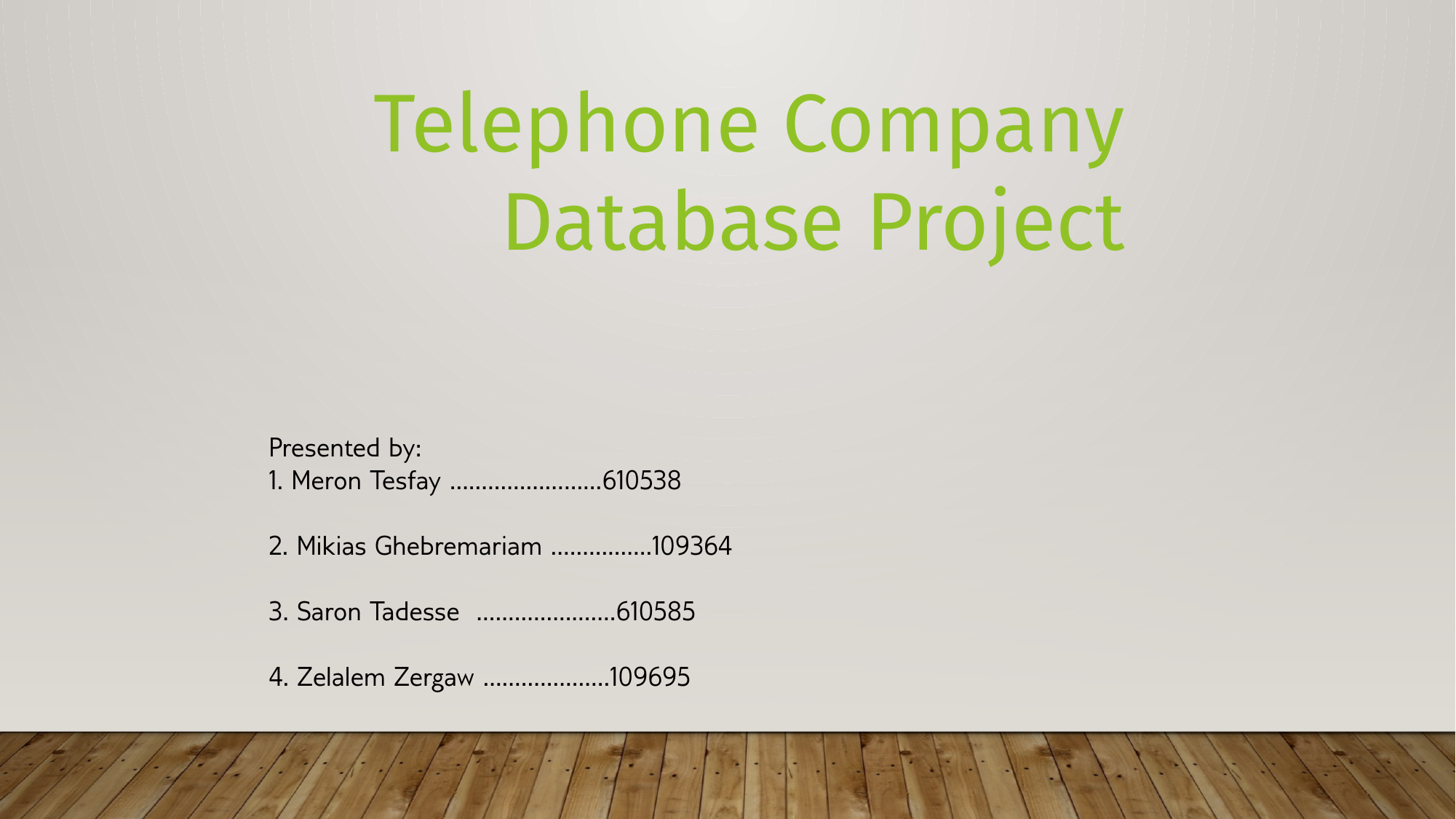

Telephone Company
Database Project
Presented by:
1. Meron Tesfay ……………………610538
2. Mikias Ghebremariam …………....109364
3. Saron Tadesse  ……………….…610585
4. Zelalem Zergaw ………………..109695